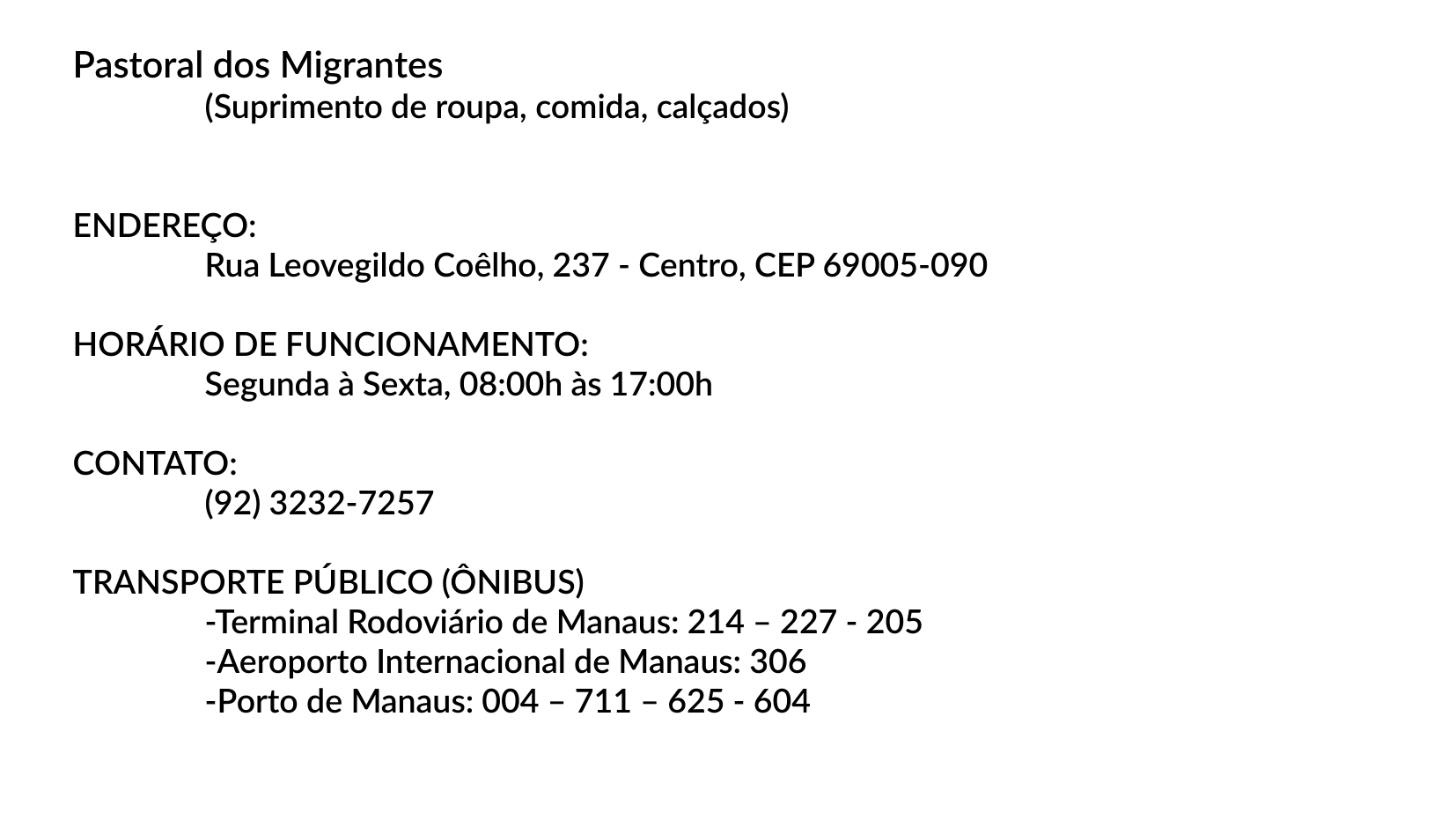

Pastoral dos Migrantes
	(Suprimento de roupa, comida, calçados)

ENDEREÇO:
	Rua Leovegildo Coêlho, 237 - Centro, CEP 69005-090

HORÁRIO DE FUNCIONAMENTO:
	Segunda à Sexta, 08:00h às 17:00h

CONTATO:
	(92) 3232-7257

TRANSPORTE PÚBLICO (ÔNIBUS)
	-Terminal Rodoviário de Manaus: 214 – 227 - 205
	-Aeroporto Internacional de Manaus: 306
	-Porto de Manaus: 004 – 711 – 625 - 604